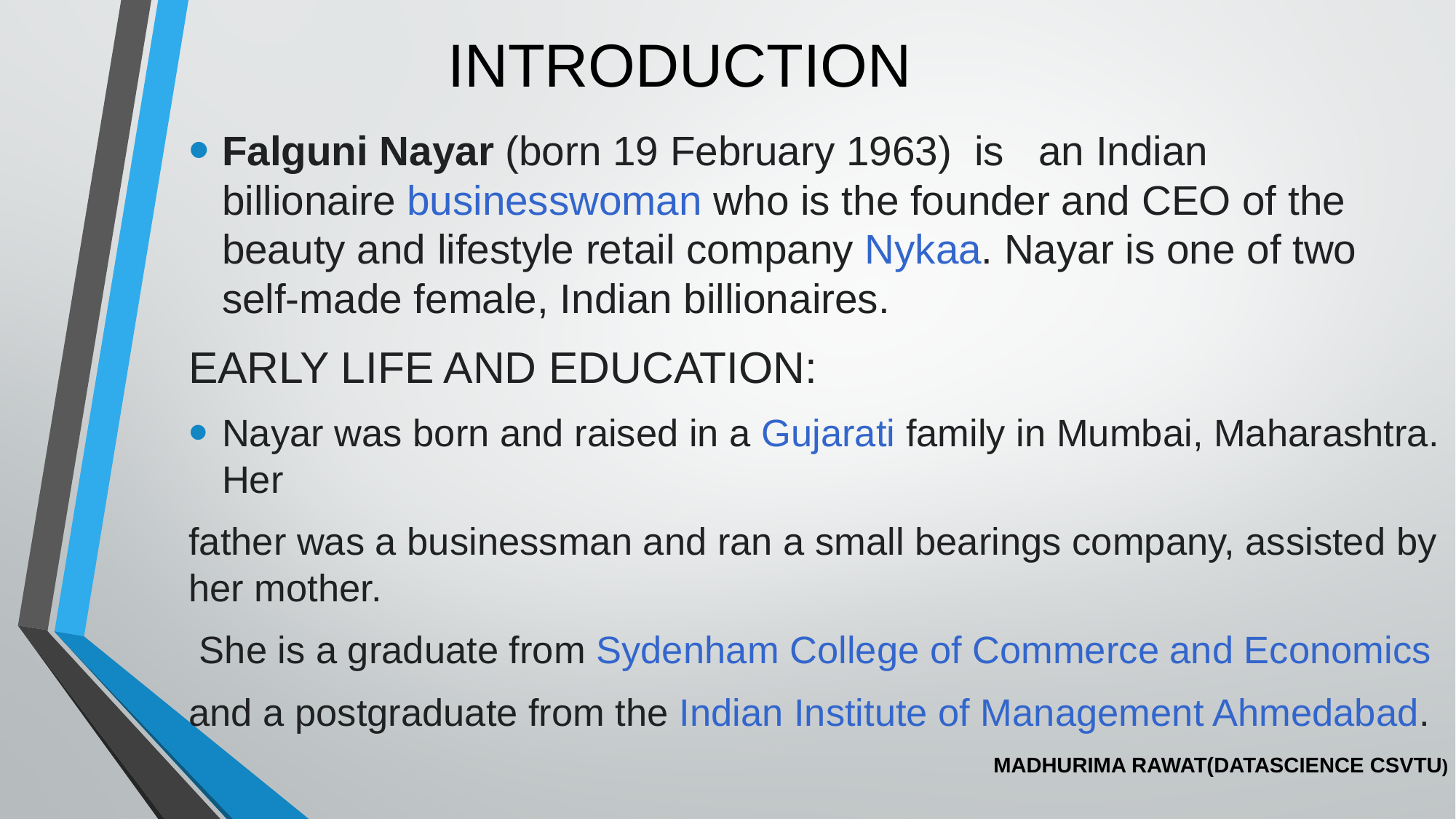

# INTRODUCTION
Falguni Nayar (born 19 February 1963)  is   an Indian billionaire businesswoman who is the founder and CEO of the beauty and lifestyle retail company Nykaa. Nayar is one of two self-made female, Indian billionaires.
EARLY LIFE AND EDUCATION:
Nayar was born and raised in a Gujarati family in Mumbai, Maharashtra. Her
father was a businessman and ran a small bearings company, assisted by her mother.
 She is a graduate from Sydenham College of Commerce and Economics
and a postgraduate from the Indian Institute of Management Ahmedabad.
MADHURIMA RAWAT(DATASCIENCE CSVTU)